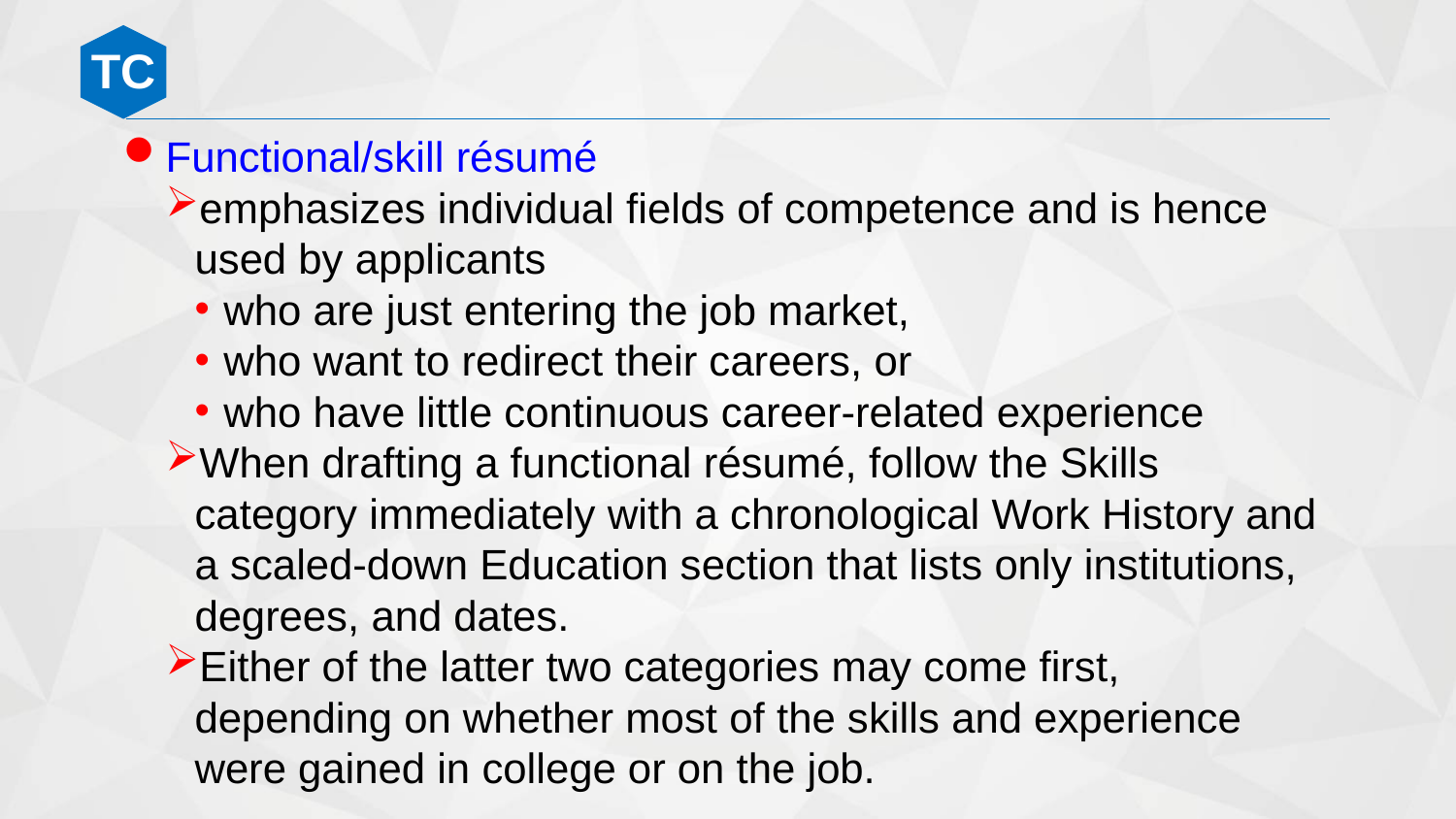

Functional/skill résumé
emphasizes individual fields of competence and is hence used by applicants
who are just entering the job market,
who want to redirect their careers, or
who have little continuous career-related experience
When drafting a functional résumé, follow the Skills category immediately with a chronological Work History and a scaled-down Education section that lists only institutions, degrees, and dates.
Either of the latter two categories may come first, depending on whether most of the skills and experience were gained in college or on the job.